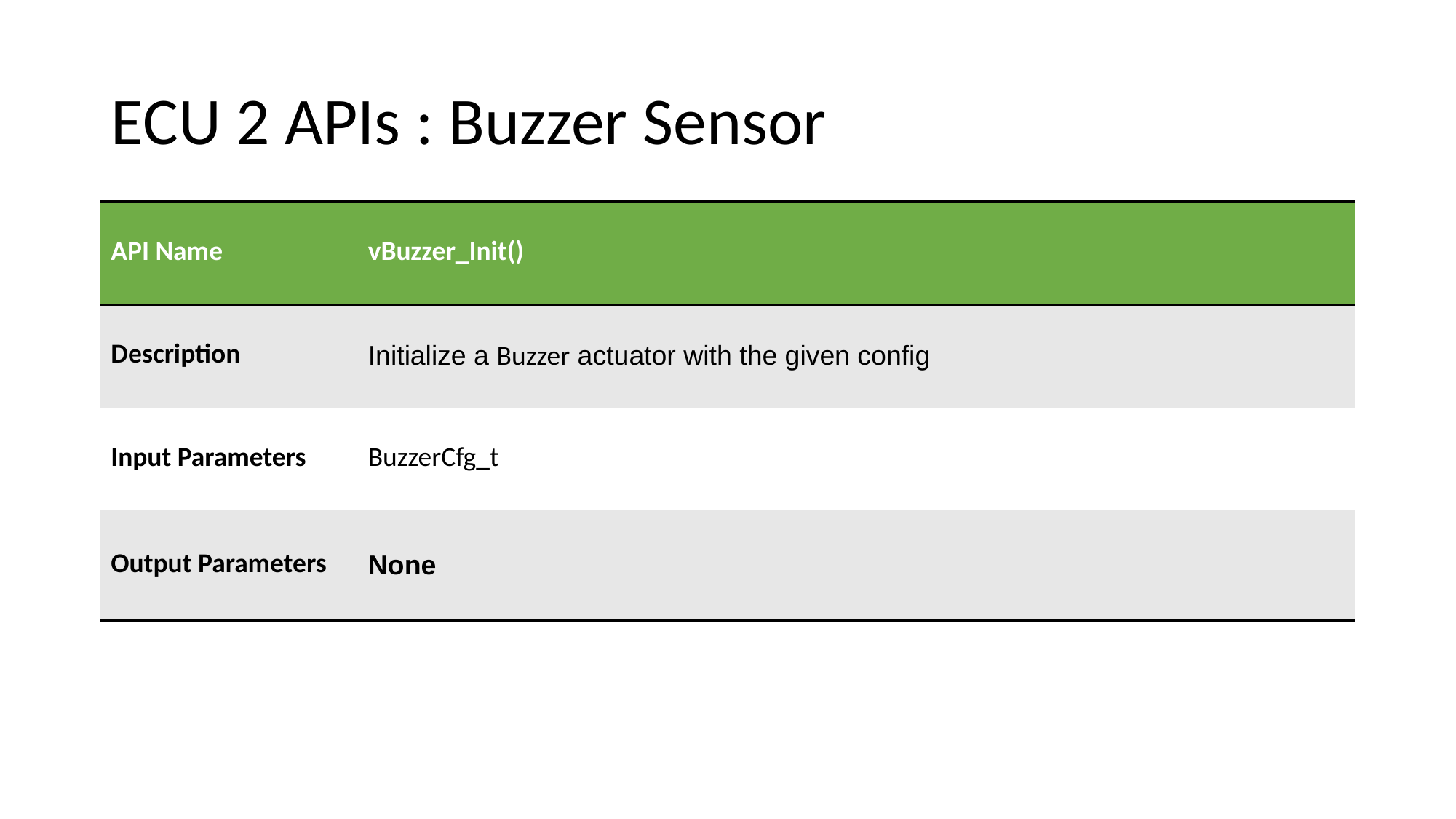

# ECU 2 APIs : Buzzer Sensor
| API Name | vBuzzer\_Init() |
| --- | --- |
| Description | Initialize a Buzzer actuator with the given config |
| Input Parameters | BuzzerCfg\_t |
| Output Parameters | None |